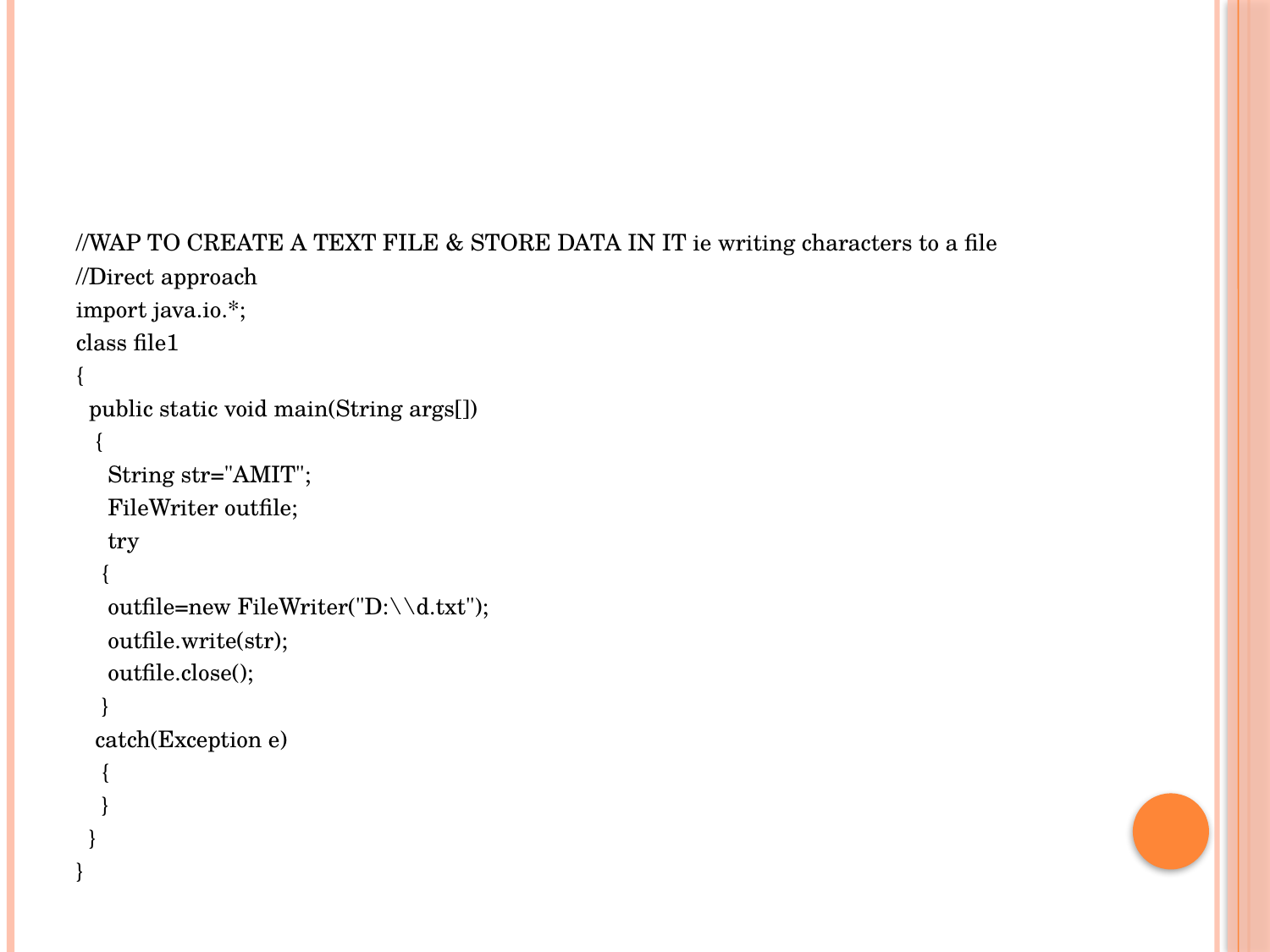

#
//WAP TO CREATE A TEXT FILE & STORE DATA IN IT ie writing characters to a file
//Direct approach
import java.io.*;
class file1
{
  public static void main(String args[])
   {
     String str="AMIT";
     FileWriter outfile;
     try
    {
     outfile=new FileWriter("D:\\d.txt");
     outfile.write(str);
     outfile.close();
    }
   catch(Exception e)
    {
    }
  }
}